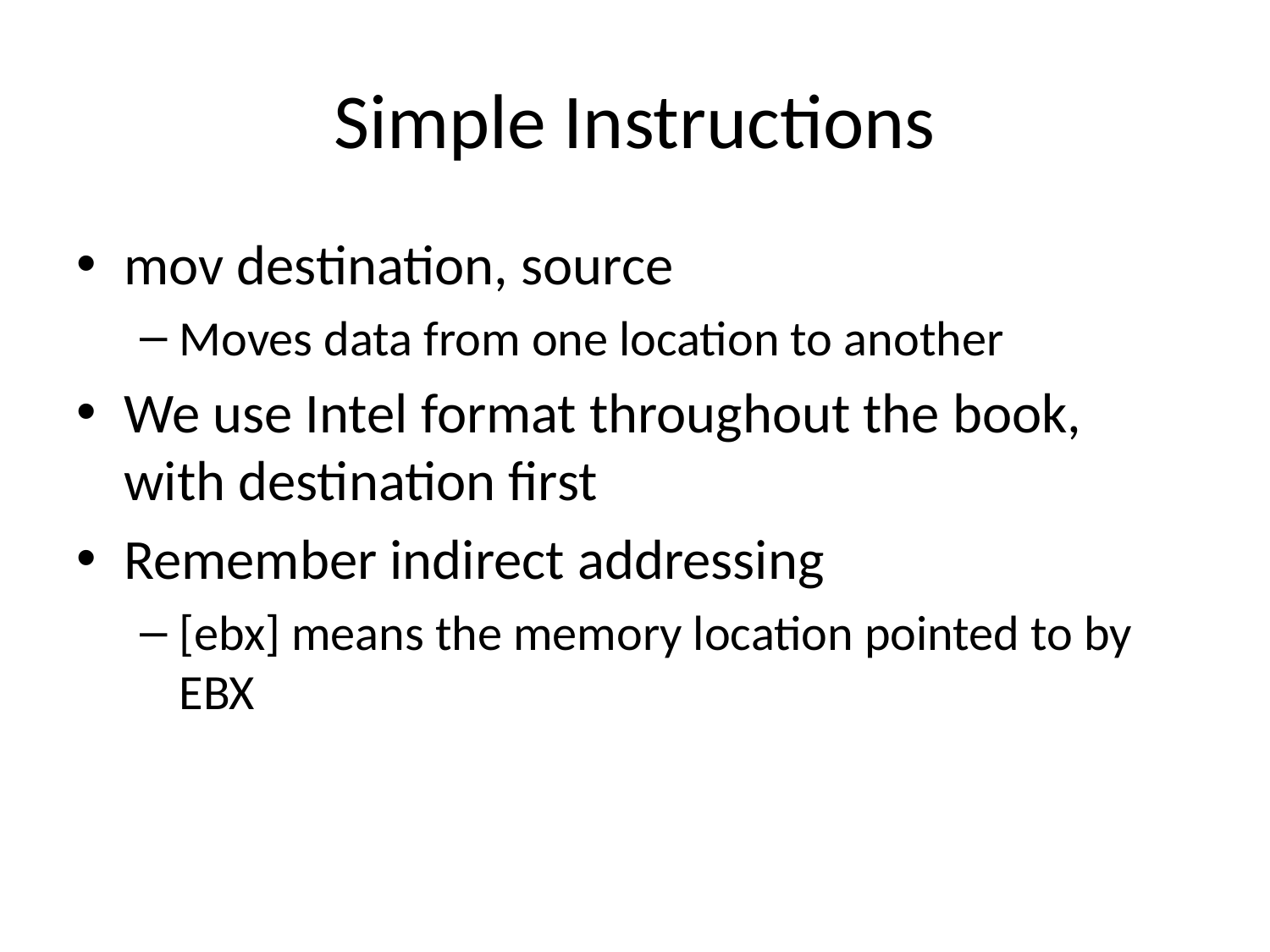

# Simple Instructions
mov destination, source
Moves data from one location to another
We use Intel format throughout the book, with destination first
Remember indirect addressing
[ebx] means the memory location pointed to by EBX